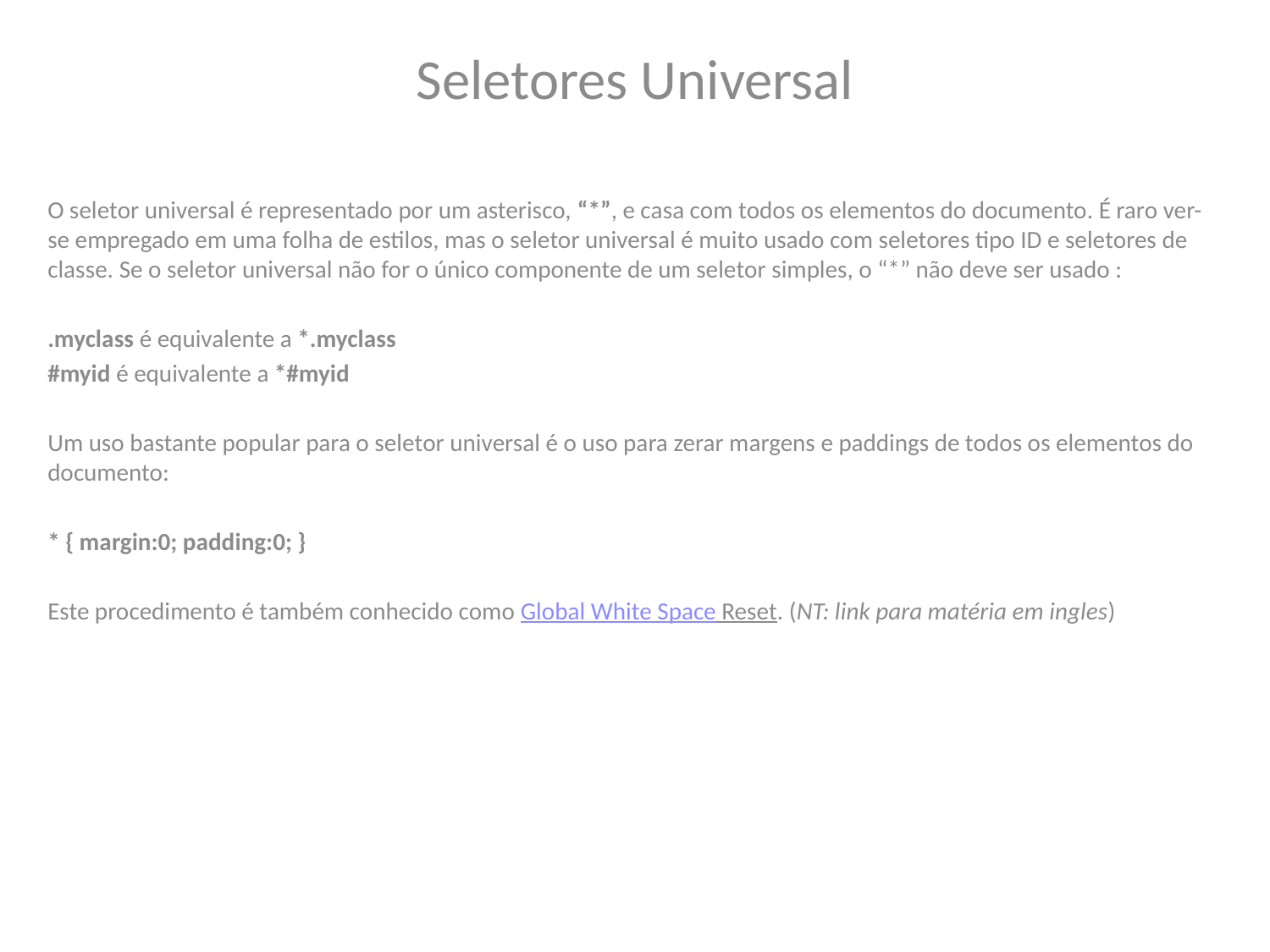

Seletores Universal

O seletor universal é representado por um asterisco, “*”, e casa com todos os elementos do documento. É raro ver-se empregado em uma folha de estilos, mas o seletor universal é muito usado com seletores tipo ID e seletores de classe. Se o seletor universal não for o único componente de um seletor simples, o “*” não deve ser usado :

.myclass é equivalente a *.myclass
#myid é equivalente a *#myid

Um uso bastante popular para o seletor universal é o uso para zerar margens e paddings de todos os elementos do documento:

* { margin:0; padding:0; }

Este procedimento é também conhecido como Global White Space Reset. (NT: link para matéria em ingles)